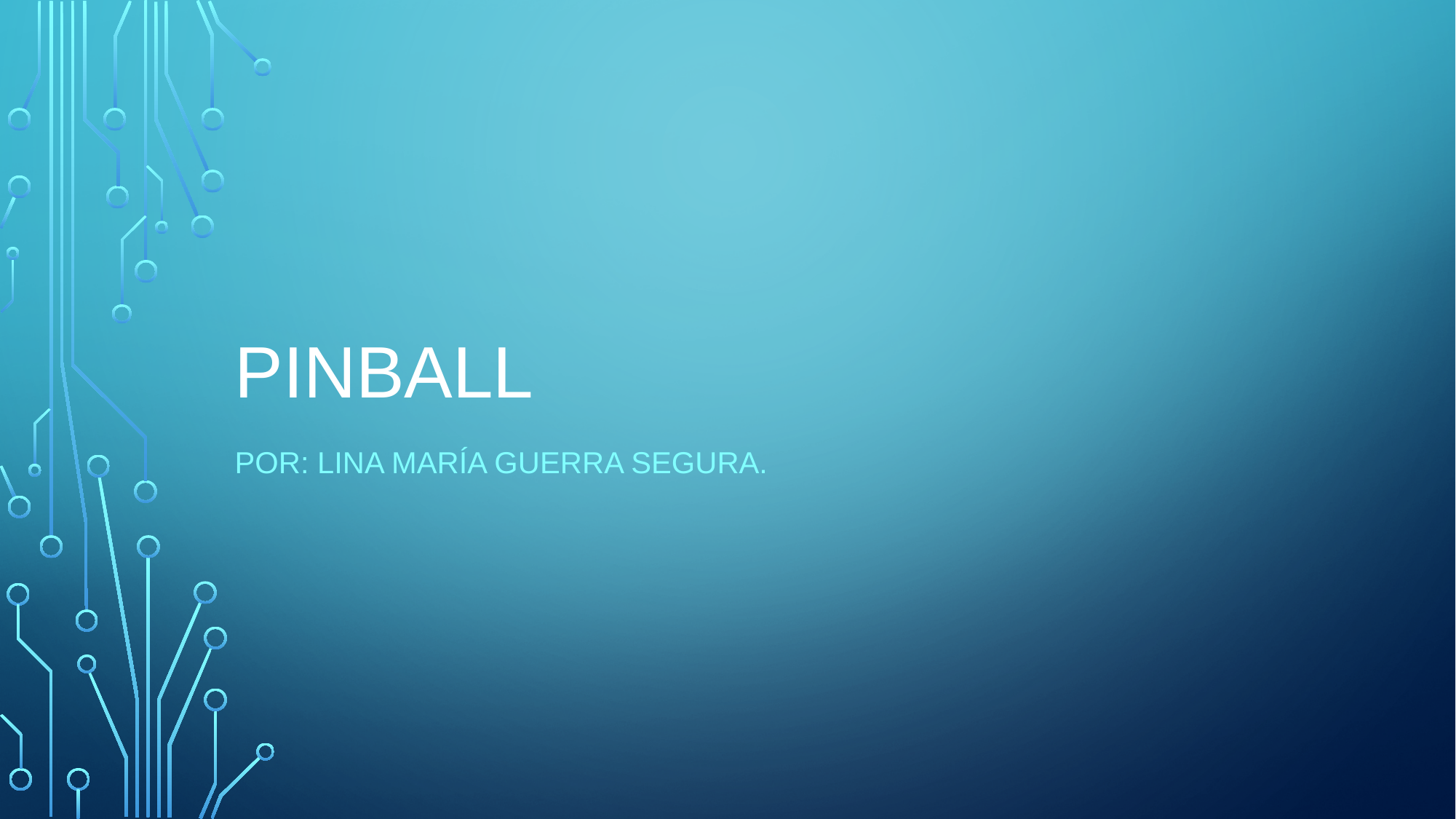

# PINBALL
Por: Lina maría guerra segura.